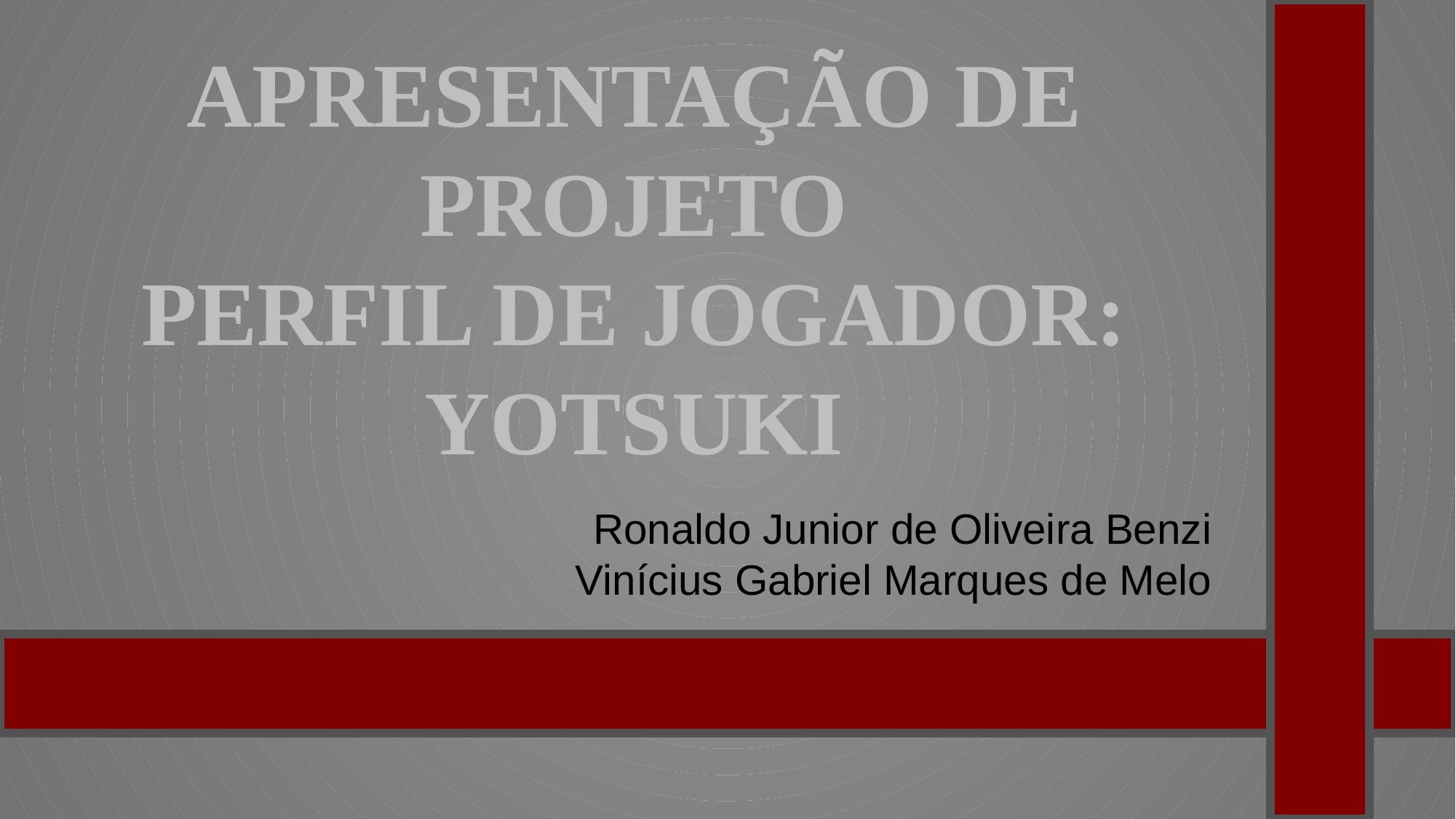

APRESENTAÇÃO DE PROJETO
PERFIL DE JOGADOR: YOTSUKI

Ronaldo Junior de Oliveira Benzi
Vinícius Gabriel Marques de Melo